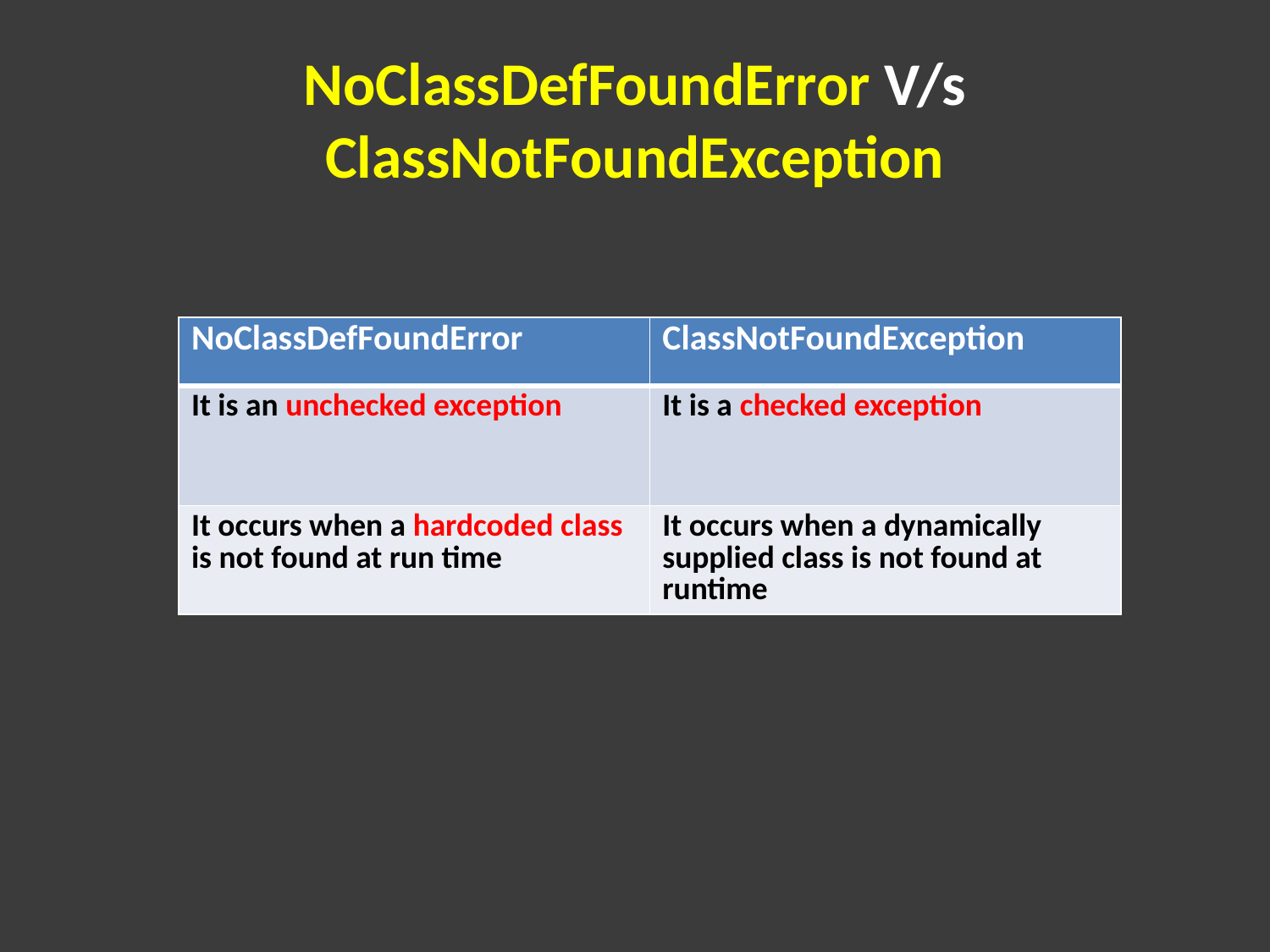

# NoClassDefFoundError V/s ClassNotFoundException

| NoClassDefFoundError | ClassNotFoundException |
| --- | --- |
| It is an unchecked exception | It is a checked exception |
| It occurs when a hardcoded class is not found at run time | It occurs when a dynamically supplied class is not found at runtime |